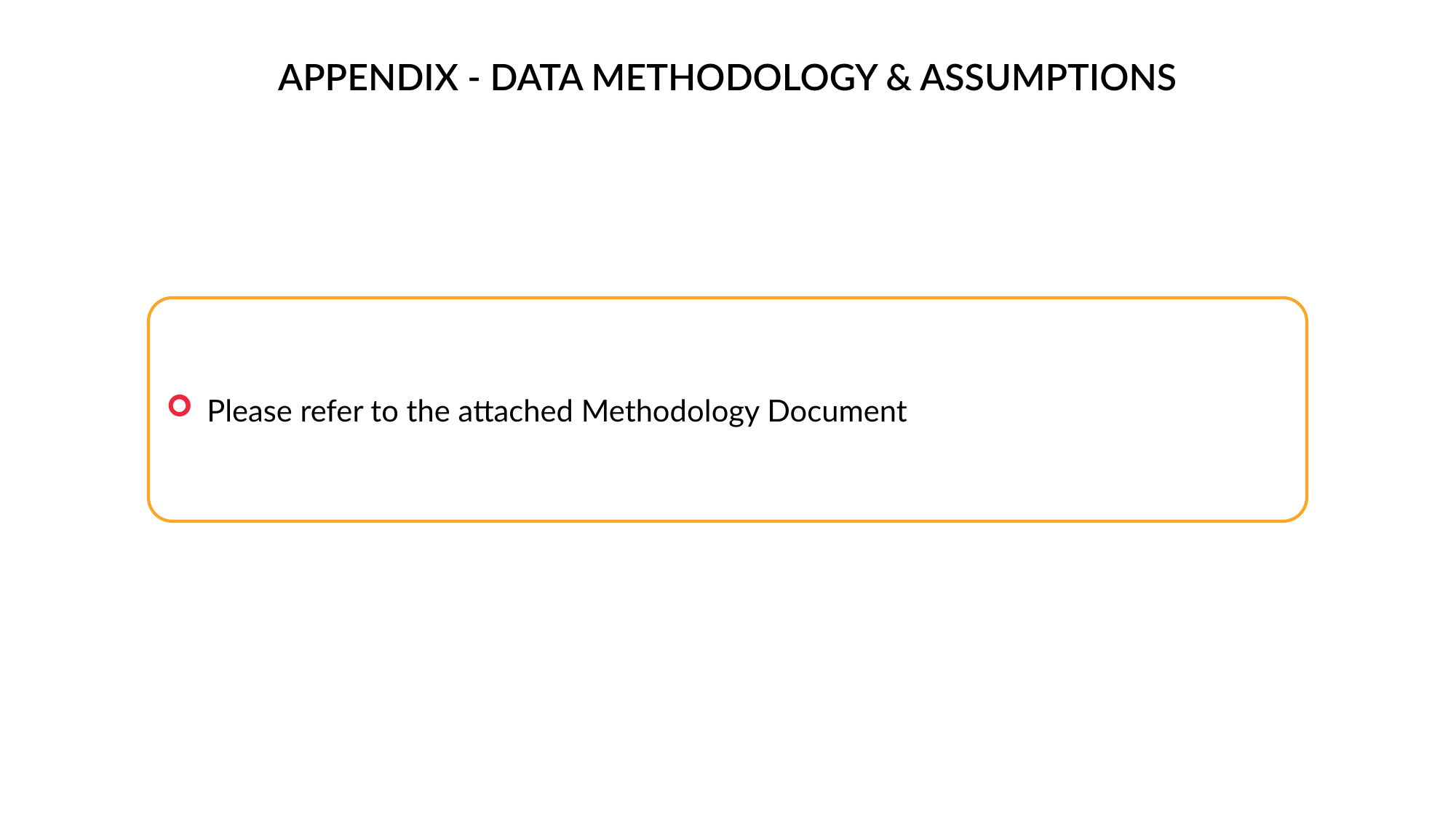

APPENDIX - DATA METHODOLOGY & ASSUMPTIONS
Please refer to the attached Methodology Document